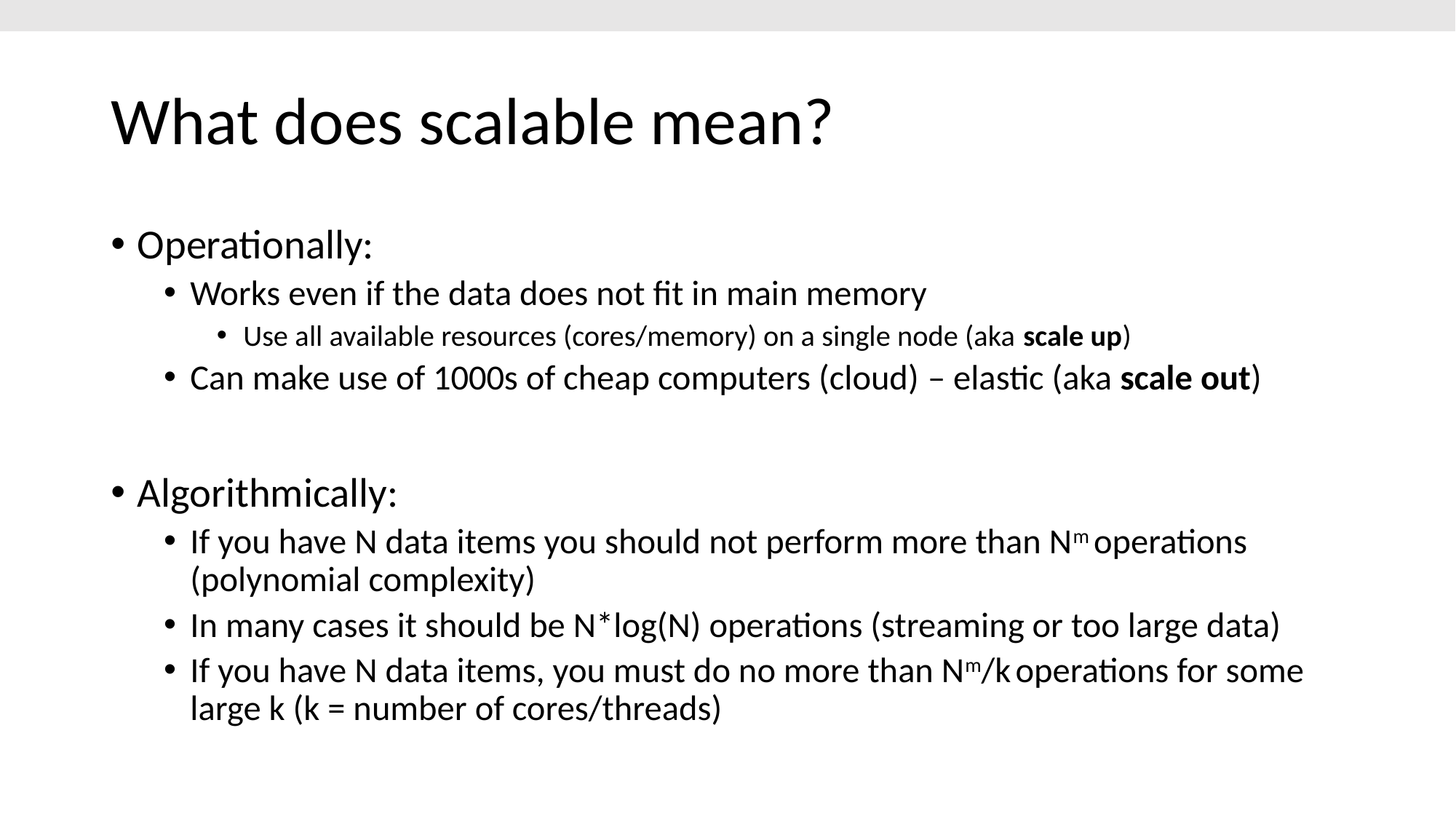

# What does scalable mean?
Operationally:
Works even if the data does not fit in main memory
Use all available resources (cores/memory) on a single node (aka scale up)
Can make use of 1000s of cheap computers (cloud) – elastic (aka scale out)

Algorithmically:
If you have N data items you should not perform more than Nm operations (polynomial complexity)
In many cases it should be N*log(N) operations (streaming or too large data)
If you have N data items, you must do no more than Nm/k operations for some large k (k = number of cores/threads)